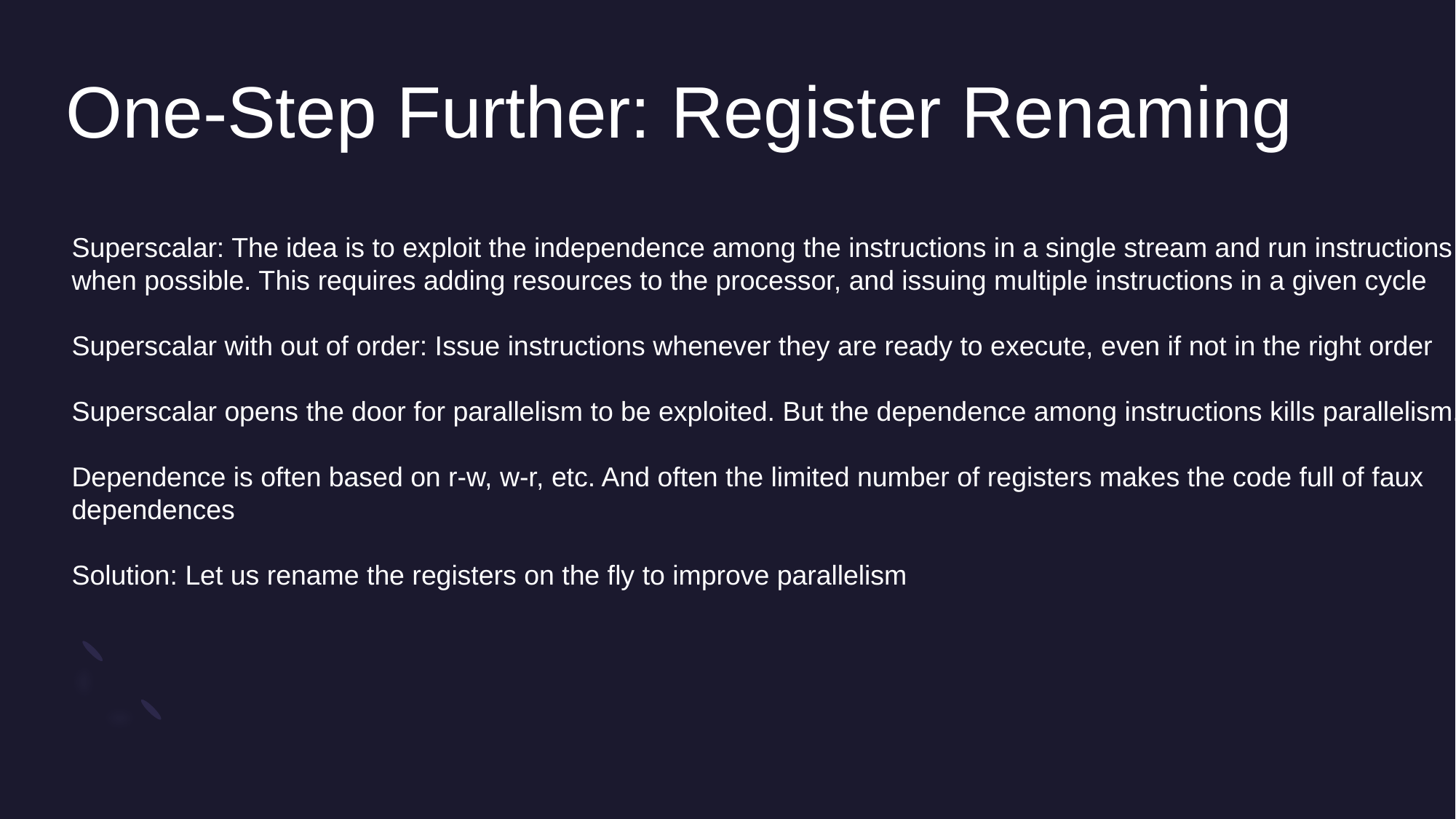

# One-Step Further: Register Renaming
Superscalar: The idea is to exploit the independence among the instructions in a single stream and run instructions in parallel
when possible. This requires adding resources to the processor, and issuing multiple instructions in a given cycle

Superscalar with out of order: Issue instructions whenever they are ready to execute, even if not in the right order

Superscalar opens the door for parallelism to be exploited. But the dependence among instructions kills parallelism.

Dependence is often based on r-w, w-r, etc. And often the limited number of registers makes the code full of faux
dependences

Solution: Let us rename the registers on the fly to improve parallelism